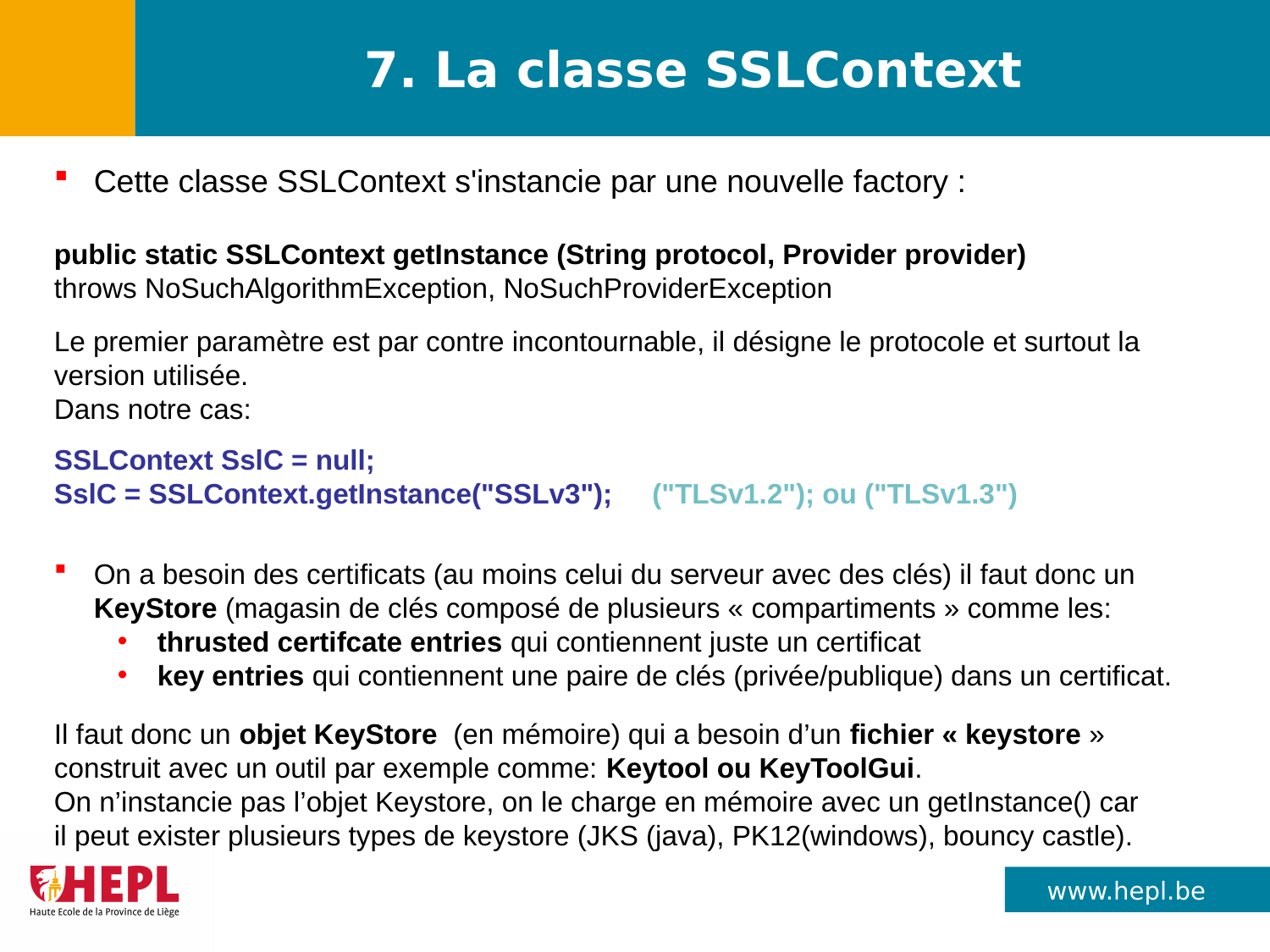

# 7. La classe SSLContext
Cette classe SSLContext s'instancie par une nouvelle factory :

public static SSLContext getInstance (String protocol, Provider provider)
throws NoSuchAlgorithmException, NoSuchProviderException
Le premier paramètre est par contre incontournable, il désigne le protocole et surtout la version utilisée.
Dans notre cas:

SSLContext SslC = null;
SslC = SSLContext.getInstance("SSLv3");     ("TLSv1.2"); ou ("TLSv1.3")

On a besoin des certificats (au moins celui du serveur avec des clés) il faut donc un KeyStore (magasin de clés composé de plusieurs « compartiments » comme les:
thrusted certifcate entries qui contiennent juste un certificat
key entries qui contiennent une paire de clés (privée/publique) dans un certificat.
Il faut donc un objet KeyStore  (en mémoire) qui a besoin d’un fichier « keystore » construit avec un outil par exemple comme: Keytool ou KeyToolGui.
On n’instancie pas l’objet Keystore, on le charge en mémoire avec un getInstance() car il peut exister plusieurs types de keystore (JKS (java), PK12(windows), bouncy castle).